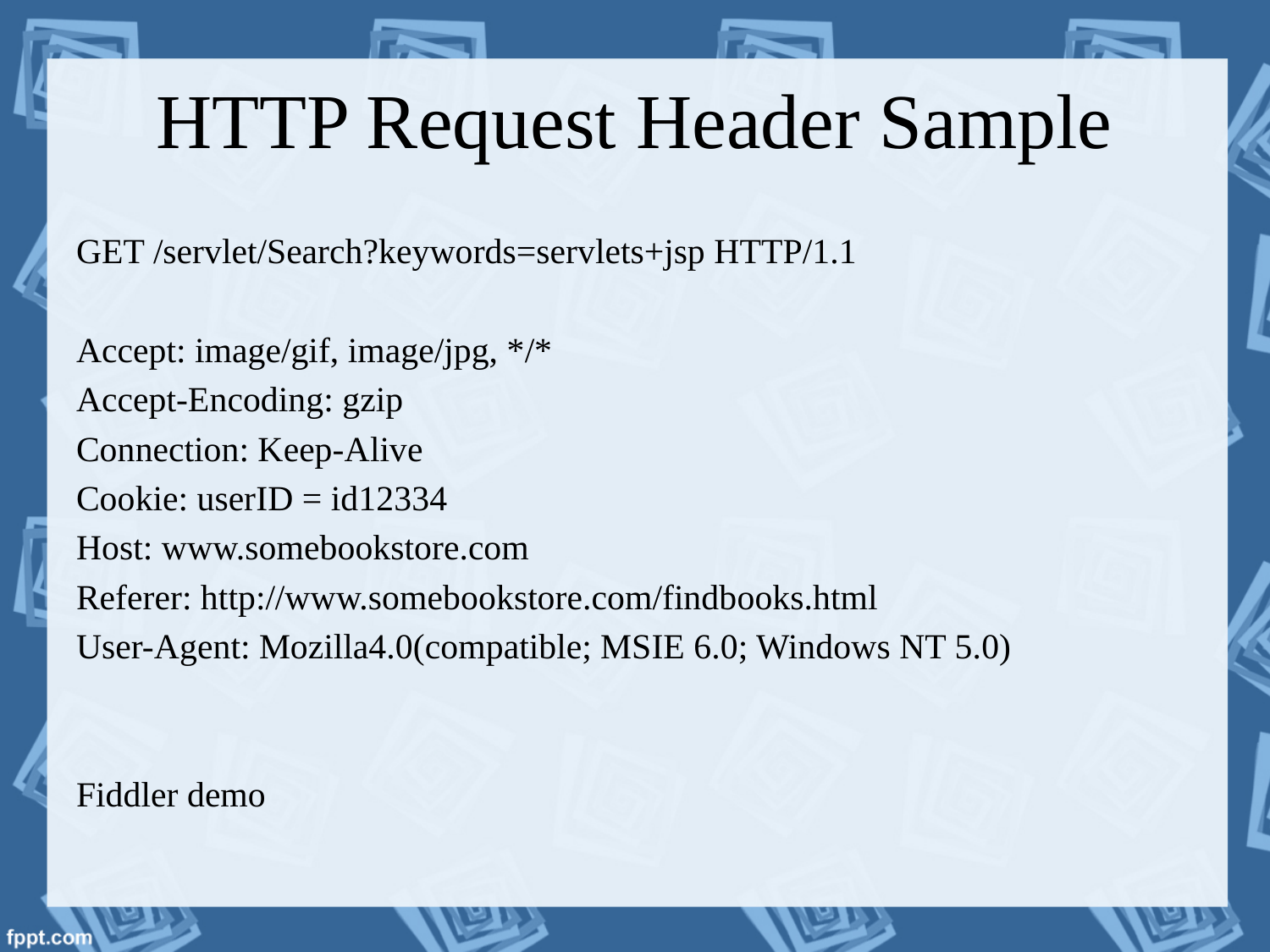

# HTTP Request Header Sample
GET /servlet/Search?keywords=servlets+jsp HTTP/1.1

Accept: image/gif, image/jpg, */*
Accept-Encoding: gzip
Connection: Keep-Alive
Cookie: userID = id12334
Host: www.somebookstore.com
Referer: http://www.somebookstore.com/findbooks.html
User-Agent: Mozilla4.0(compatible; MSIE 6.0; Windows NT 5.0)

Fiddler demo